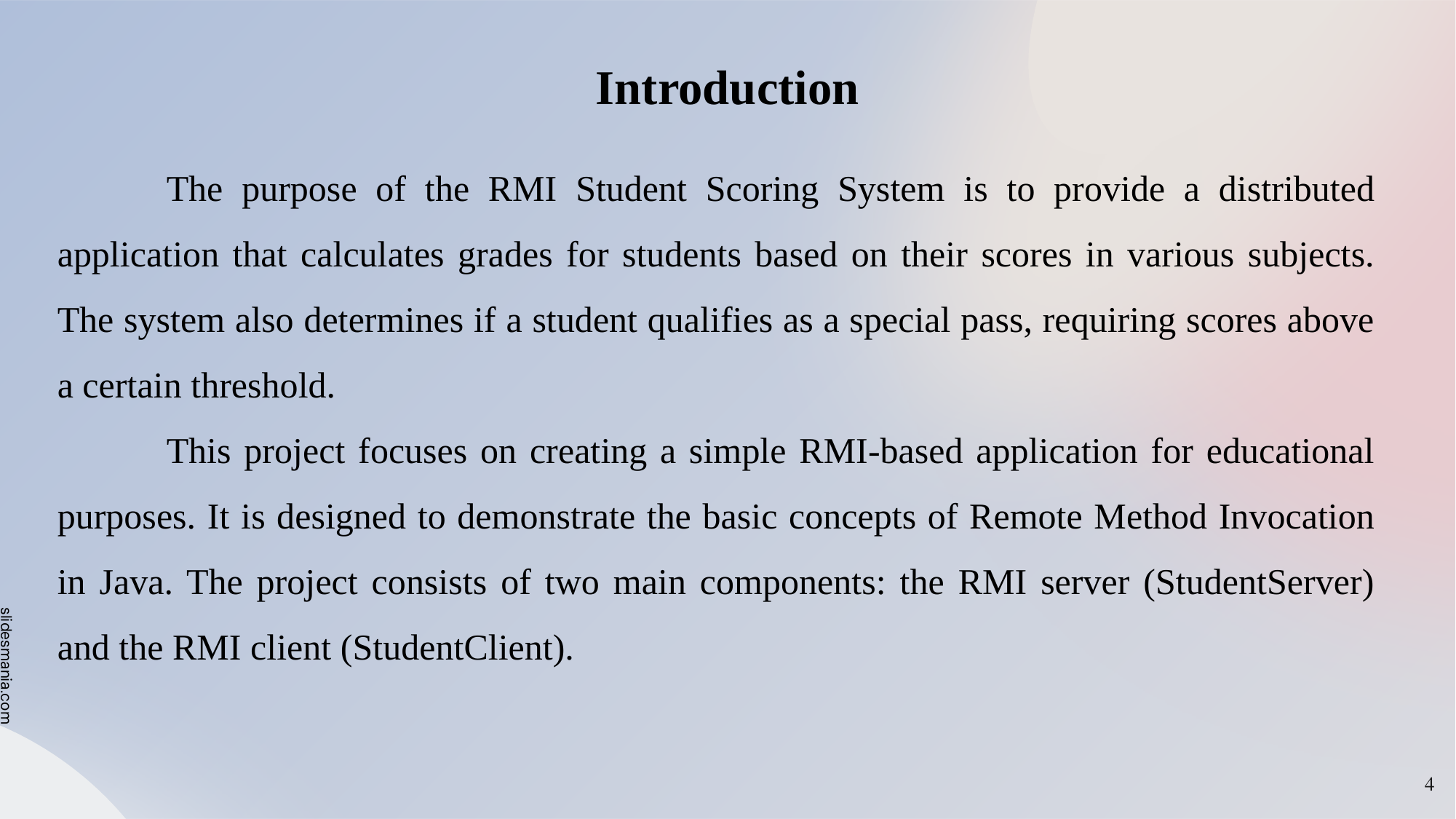

Introduction
	The purpose of the RMI Student Scoring System is to provide a distributed application that calculates grades for students based on their scores in various subjects. The system also determines if a student qualifies as a special pass, requiring scores above a certain threshold.
	This project focuses on creating a simple RMI-based application for educational purposes. It is designed to demonstrate the basic concepts of Remote Method Invocation in Java. The project consists of two main components: the RMI server (StudentServer) and the RMI client (StudentClient).
4